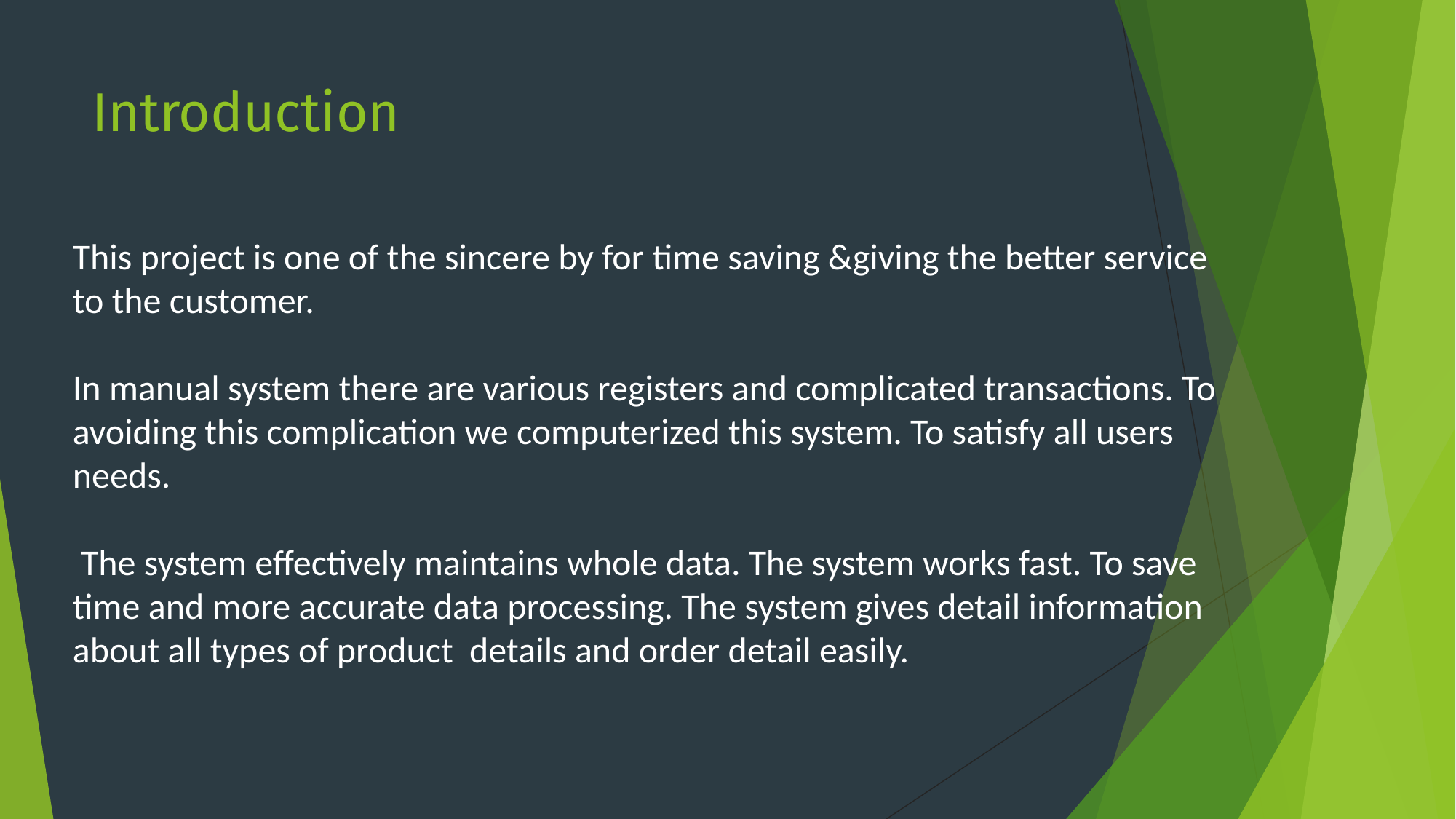

# Introduction
This project is one of the sincere by for time saving &giving the better service to the customer.

In manual system there are various registers and complicated transactions. To avoiding this complication we computerized this system. To satisfy all users needs.

 The system effectively maintains whole data. The system works fast. To save time and more accurate data processing. The system gives detail information about all types of product  details and order detail easily.